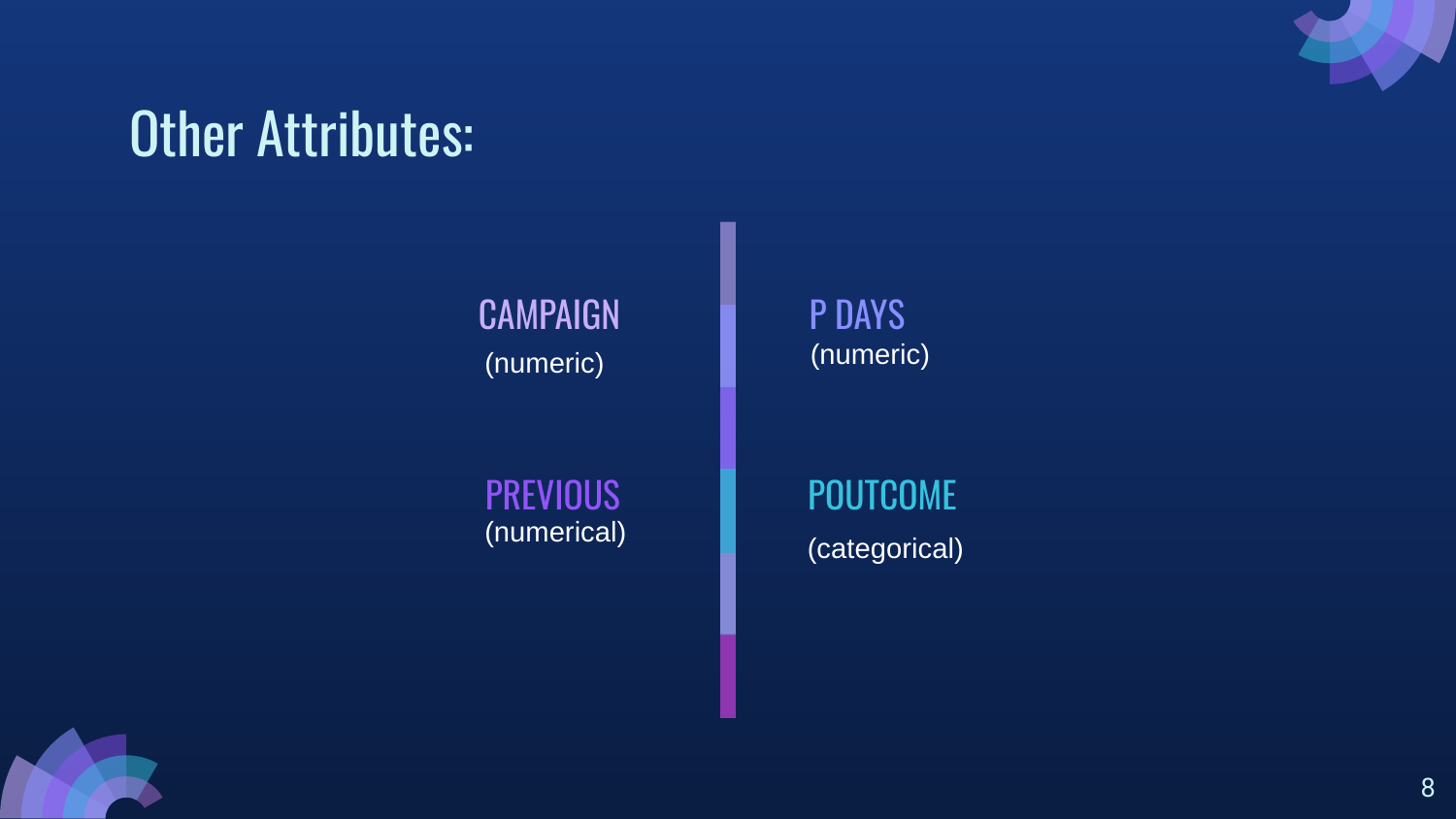

# Other Attributes:
CAMPAIGN
P DAYS
(numeric)
(numeric)
POUTCOME
PREVIOUS
(numerical)
(categorical)
8